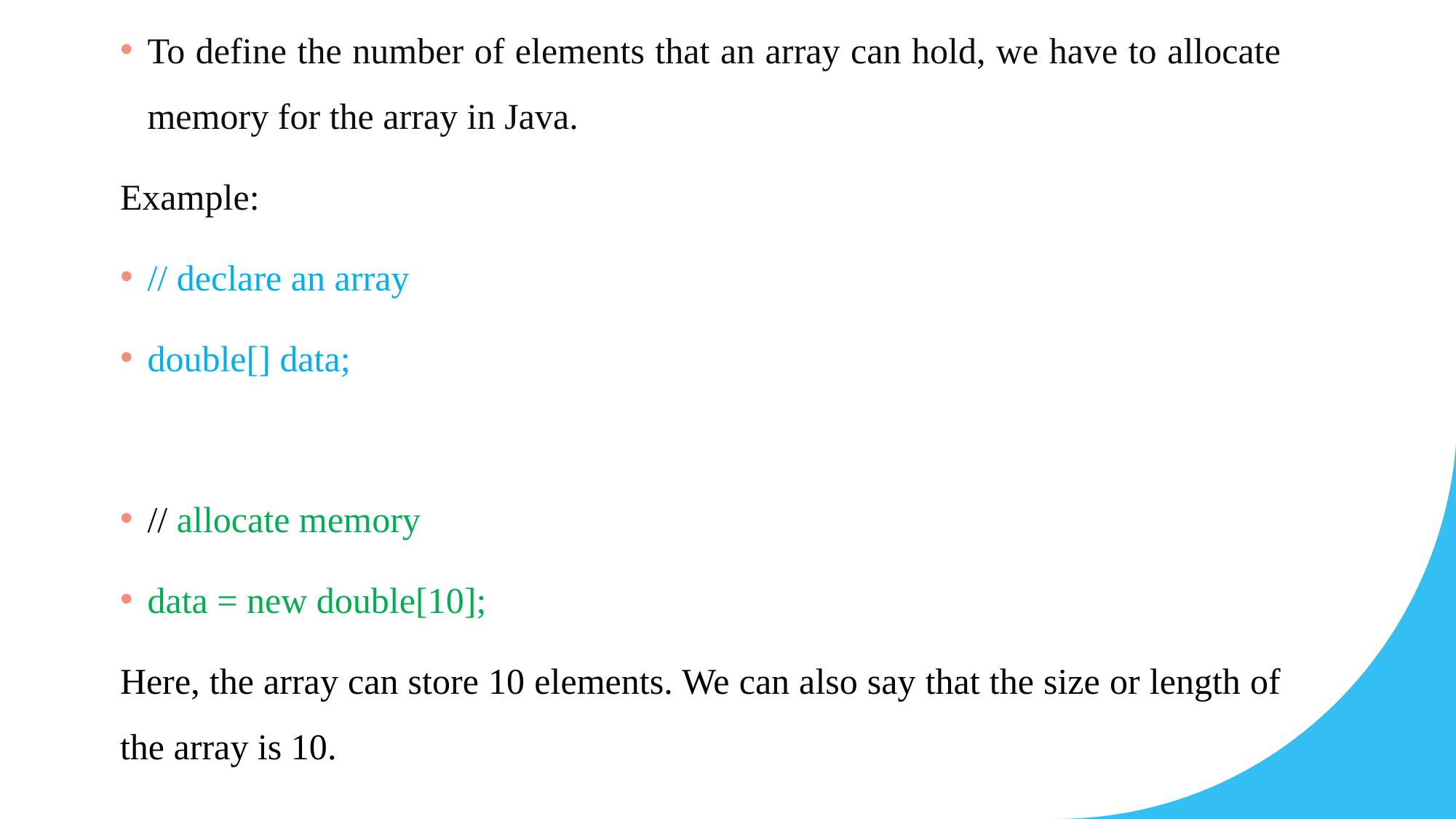

To define the number of elements that an array can hold, we have to allocate memory for the array in Java.
Example:
// declare an array
double[] data;

// allocate memory
data = new double[10];
Here, the array can store 10 elements. We can also say that the size or length of the array is 10.